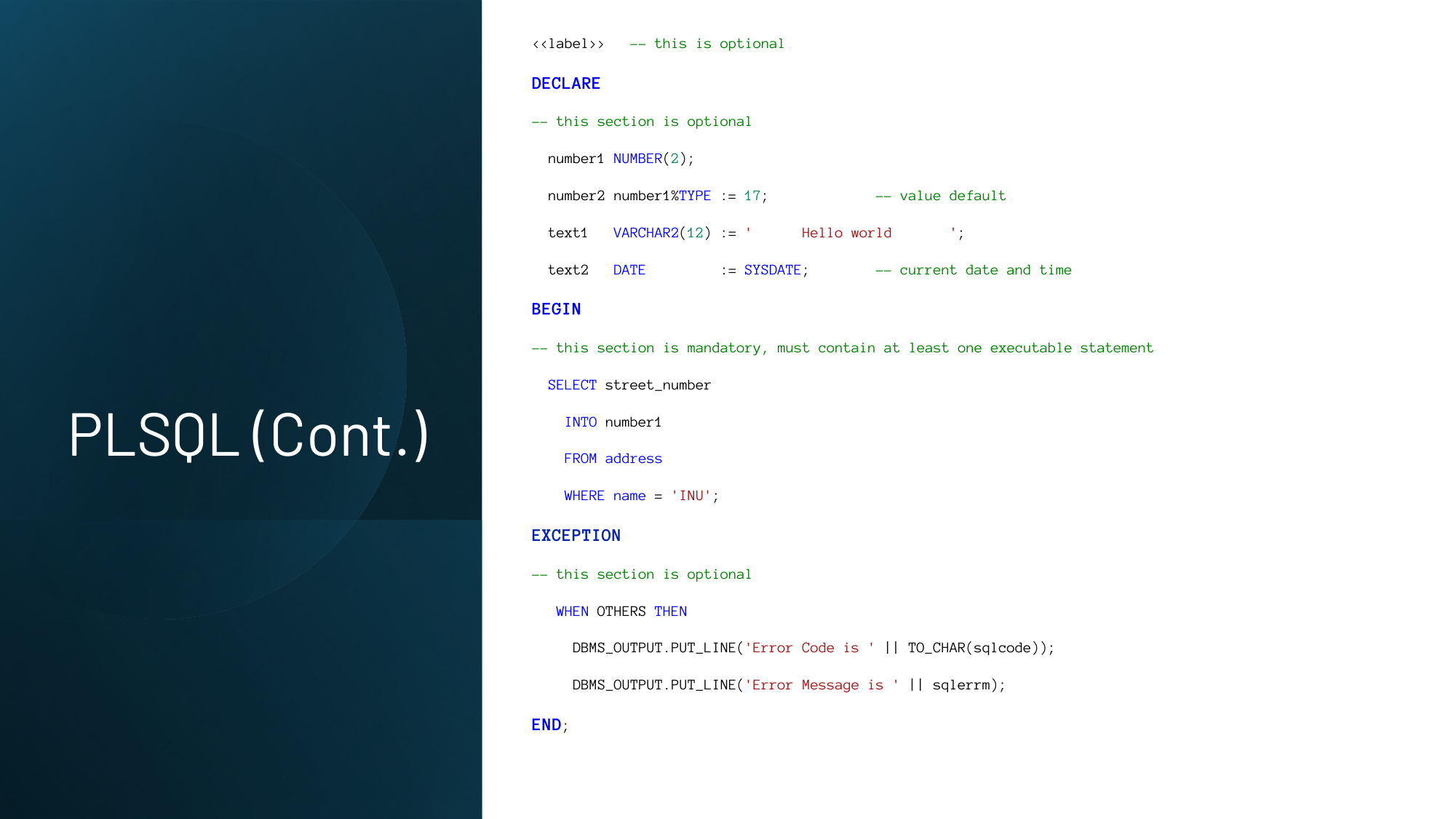

<<label>>   -- this is optional
DECLARE
-- this section is optional
  number1 NUMBER(2);
  number2 number1%TYPE := 17;             -- value default
  text1   VARCHAR2(12) := '      Hello world       ';
  text2   DATE         := SYSDATE;        -- current date and time
BEGIN
-- this section is mandatory, must contain at least one executable statement
  SELECT street_number
    INTO number1
    FROM address
    WHERE name = 'INU';
EXCEPTION
-- this section is optional
   WHEN OTHERS THEN
     DBMS_OUTPUT.PUT_LINE('Error Code is ' || TO_CHAR(sqlcode));
     DBMS_OUTPUT.PUT_LINE('Error Message is ' || sqlerrm);
END;
# PLSQL (Cont.)